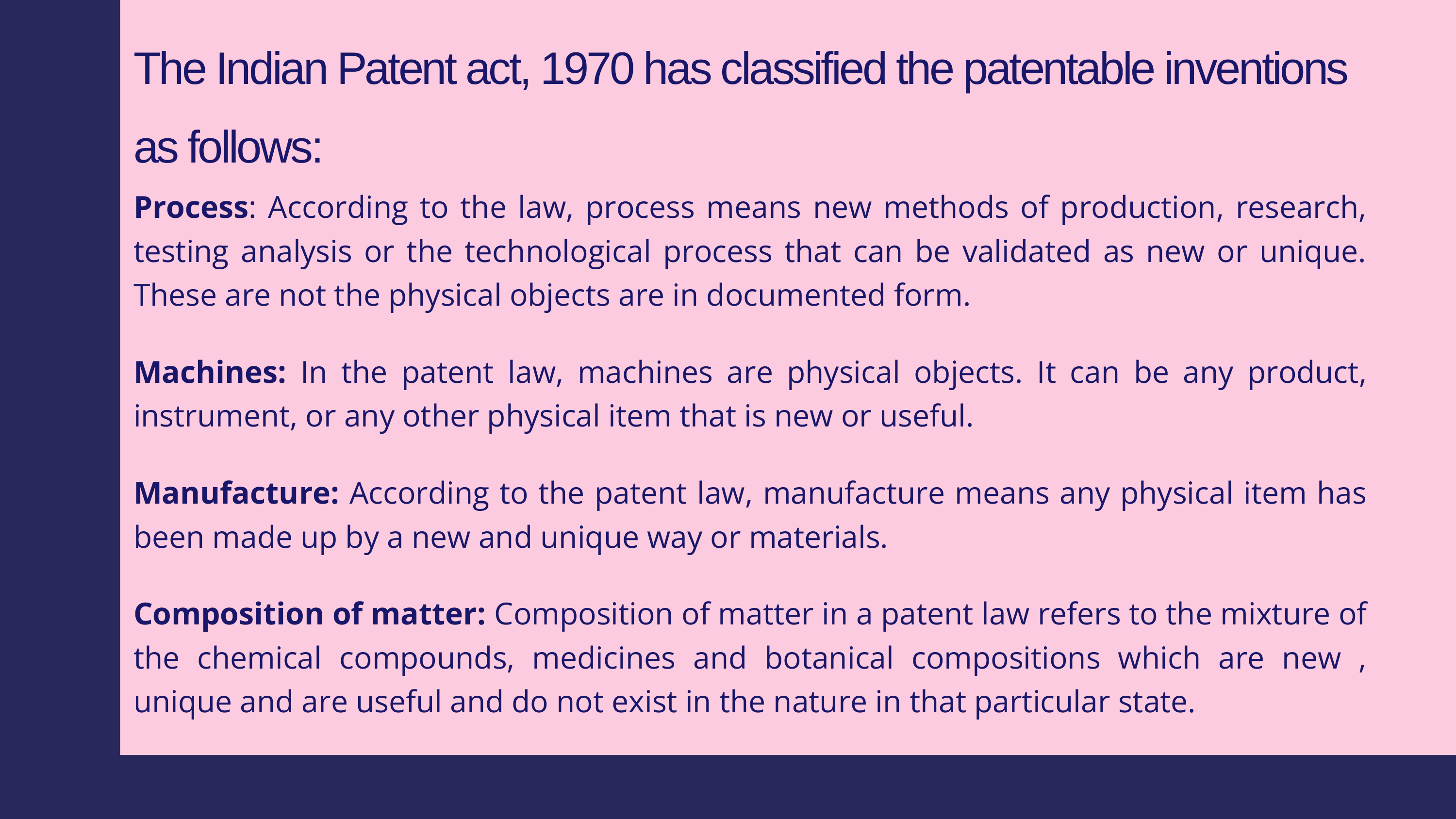

The Indian Patent act, 1970 has classified the patentable inventions as follows:
Process: According to the law, process means new methods of production, research, testing analysis or the technological process that can be validated as new or unique. These are not the physical objects are in documented form.
Machines: In the patent law, machines are physical objects. It can be any product, instrument, or any other physical item that is new or useful.
Manufacture: According to the patent law, manufacture means any physical item has been made up by a new and unique way or materials.
Composition of matter: Composition of matter in a patent law refers to the mixture of the chemical compounds, medicines and botanical compositions which are new , unique and are useful and do not exist in the nature in that particular state.